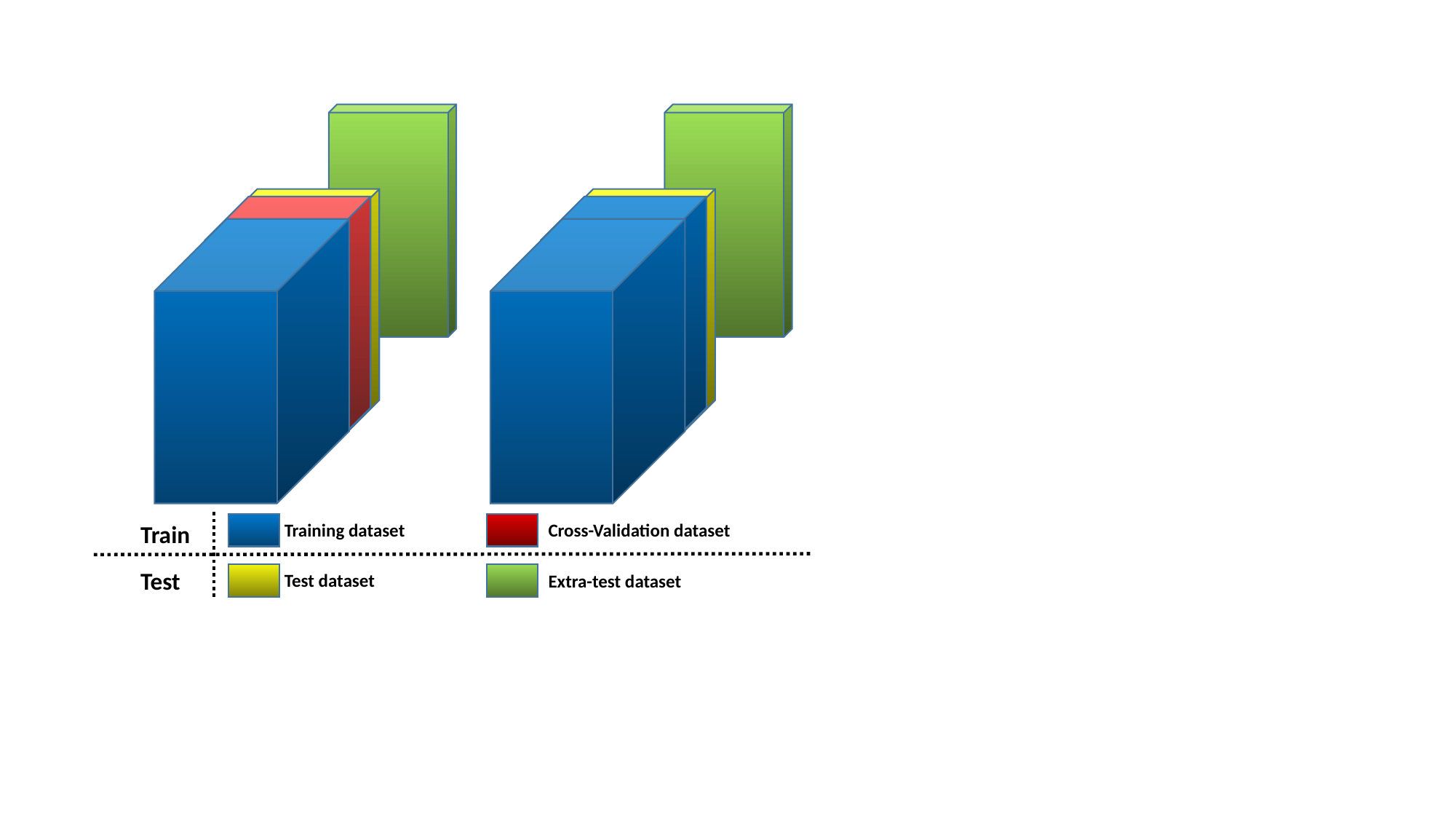

Train

Training dataset

Cross-Validation dataset
Test
Test dataset

Extra-test dataset